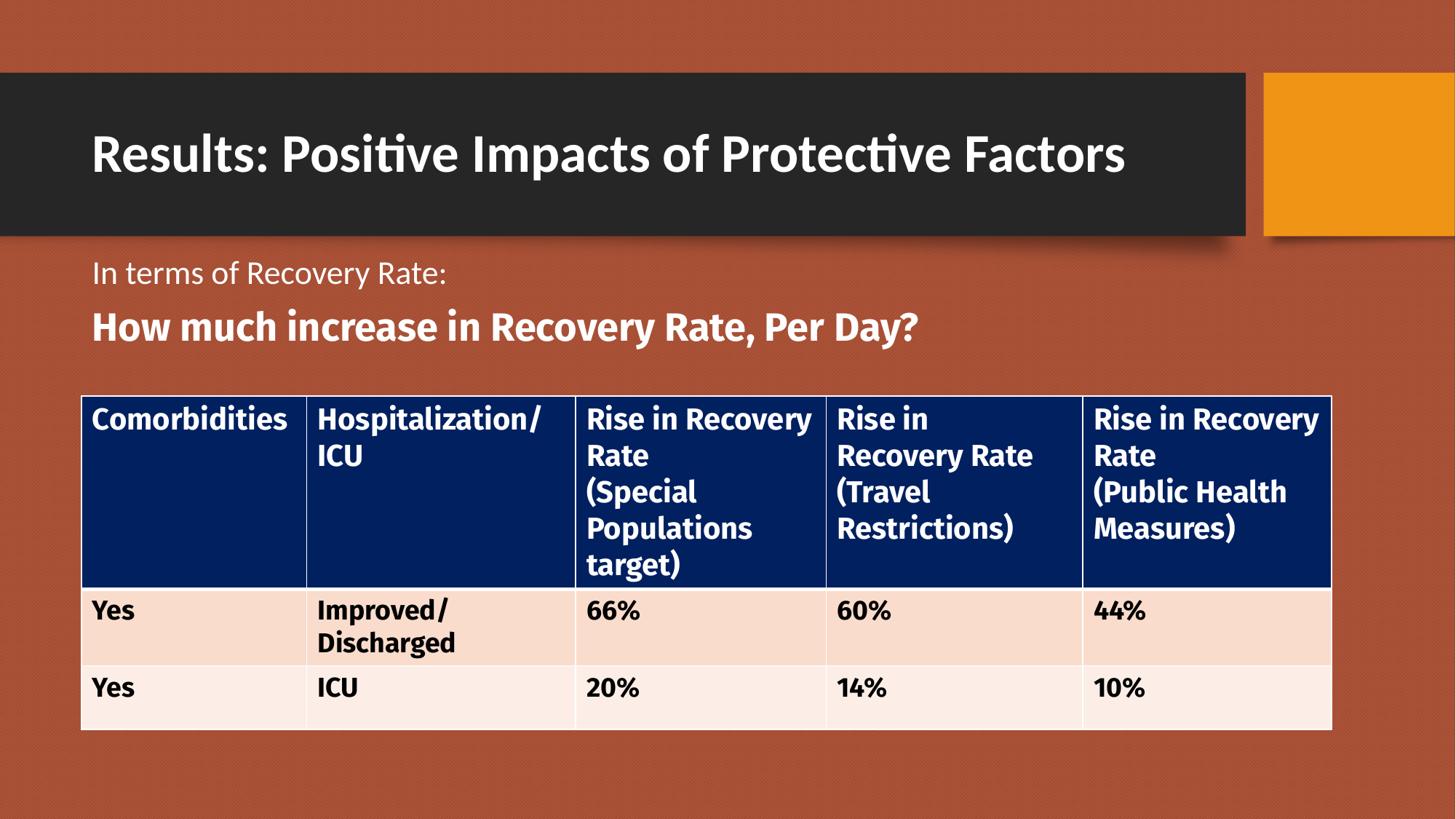

# Results: Positive Impacts of Protective Factors
In terms of Recovery Rate:
How much increase in Recovery Rate, Per Day?

| Comorbidities | Hospitalization/ ICU | Rise in Recovery Rate (Special Populations target) | Rise in Recovery Rate (Travel Restrictions) | Rise in Recovery Rate (Public Health Measures) |
| --- | --- | --- | --- | --- |
| Yes | Improved/ Discharged | 66% | 60% | 44% |
| Yes | ICU | 20% | 14% | 10% |